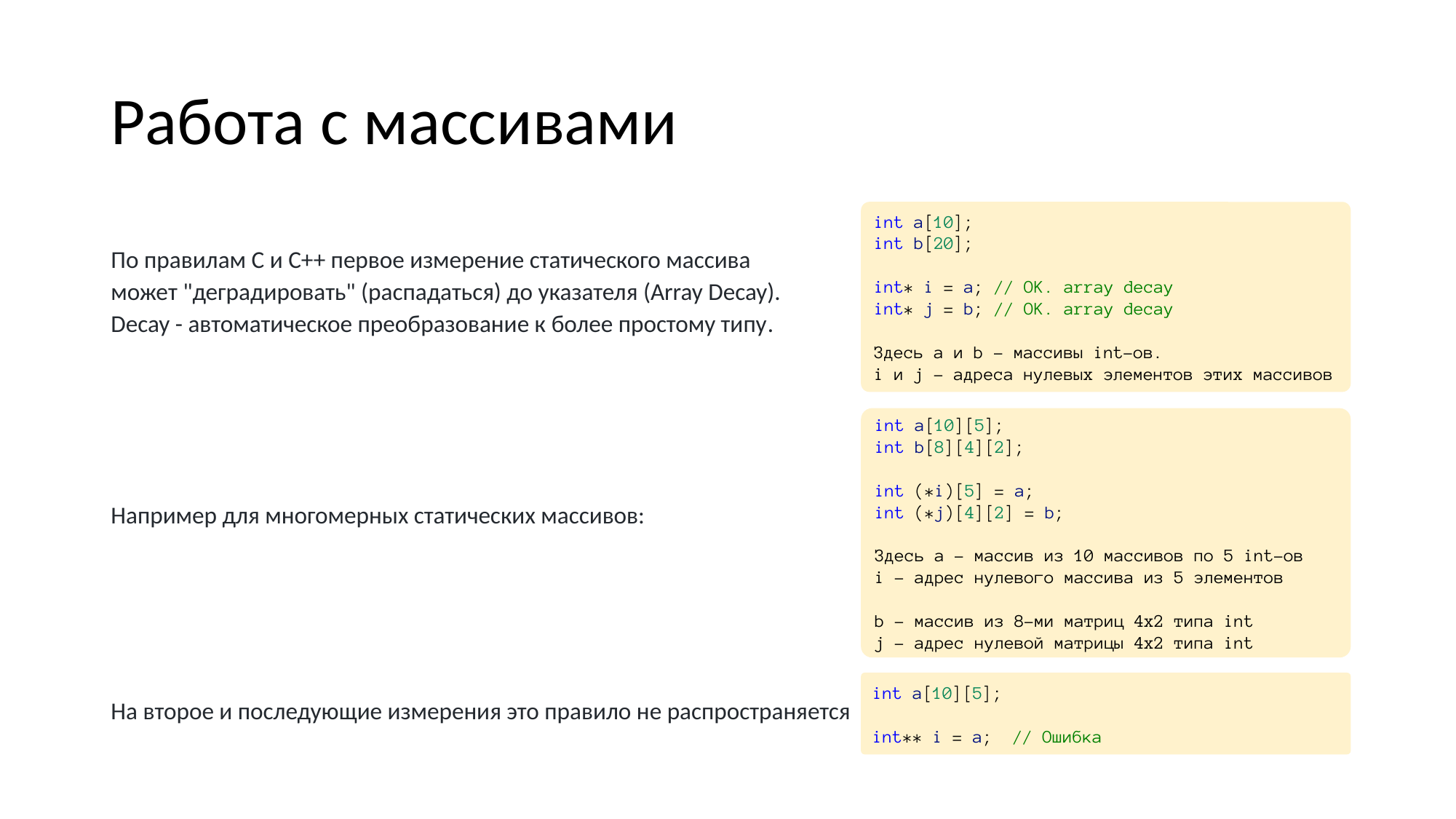

# Работа с массивами
int a[10];
int b[20];
int* i = a; // ОК. array decay
int* j = b; // ОК. array decay

Здесь a и b - массивы int-ов.
i и j - адреса нулевых элементов этих массивов

По правилам C и C++ первое измерение статического массива
может "деградировать" (распадаться) до указателя (Array Decay).
Decay - автоматическое преобразование к более простому типу.

Например для многомерных статических массивов:

На второе и последующие измерения это правило не распространяется

int a[10][5];
int b[8][4][2];
int (*i)[5] = a;
int (*j)[4][2] = b;

Здесь a - массив из 10 массивов по 5 int-ов
i - адрес нулевого массива из 5 элементов

b - массив из 8-ми матриц 4x2 типа int
j - адрес нулевой матрицы 4x2 типа int
int a[10][5];
int** i = a;  // Ошибка